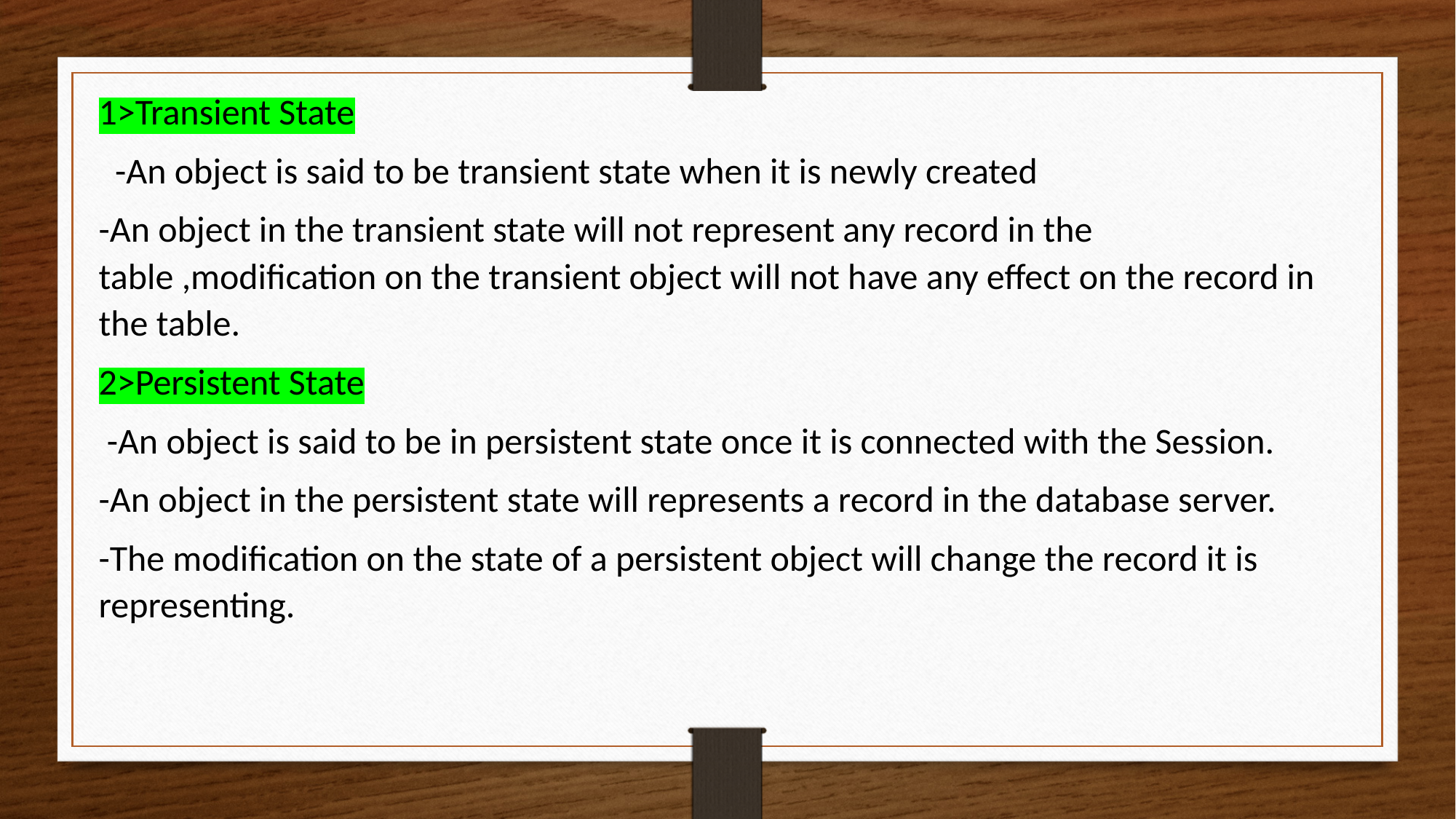

1>Transient State
  -An object is said to be transient state when it is newly created
-An object in the transient state will not represent any record in the table ,modification on the transient object will not have any effect on the record in the table.
2>Persistent State
 -An object is said to be in persistent state once it is connected with the Session.
-An object in the persistent state will represents a record in the database server.
-The modification on the state of a persistent object will change the record it is representing.